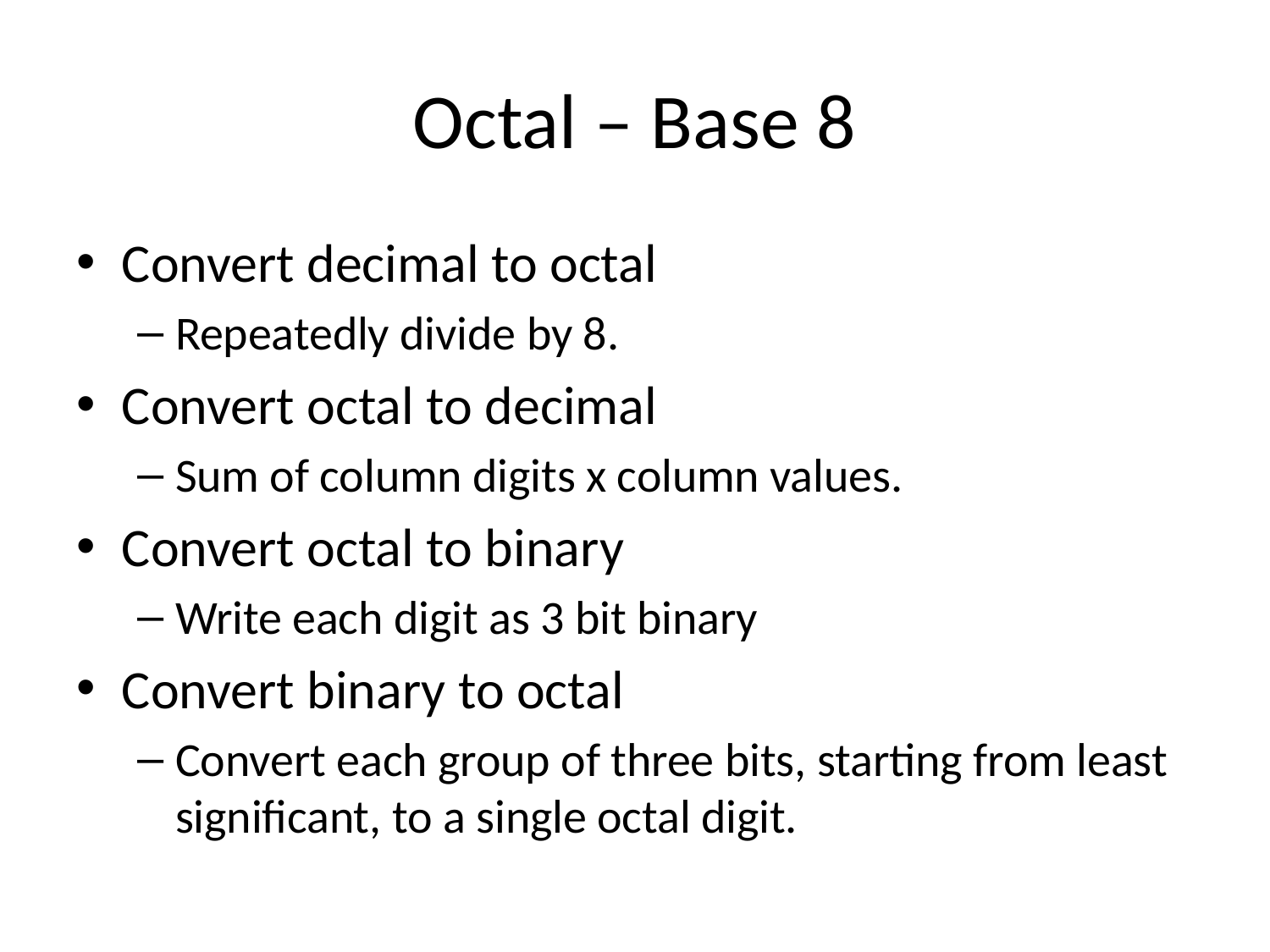

# Octal – Base 8
Convert decimal to octal
Repeatedly divide by 8.
Convert octal to decimal
Sum of column digits x column values.
Convert octal to binary
Write each digit as 3 bit binary
Convert binary to octal
Convert each group of three bits, starting from least significant, to a single octal digit.